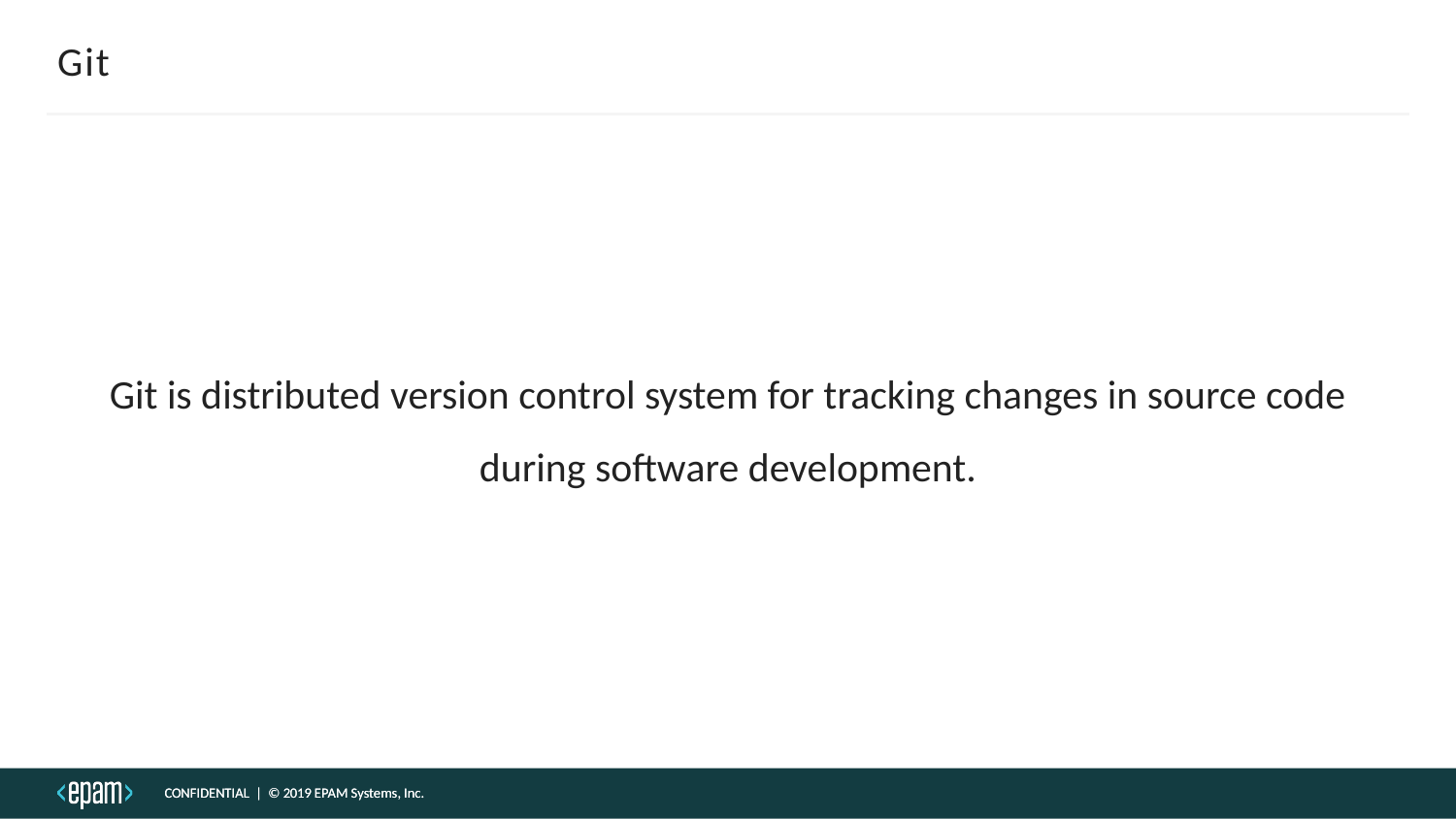

# Git
Git is distributed version control system for tracking changes in source code during software development.

CONFIDENTIAL  |  © 2019 EPAM Systems, Inc.